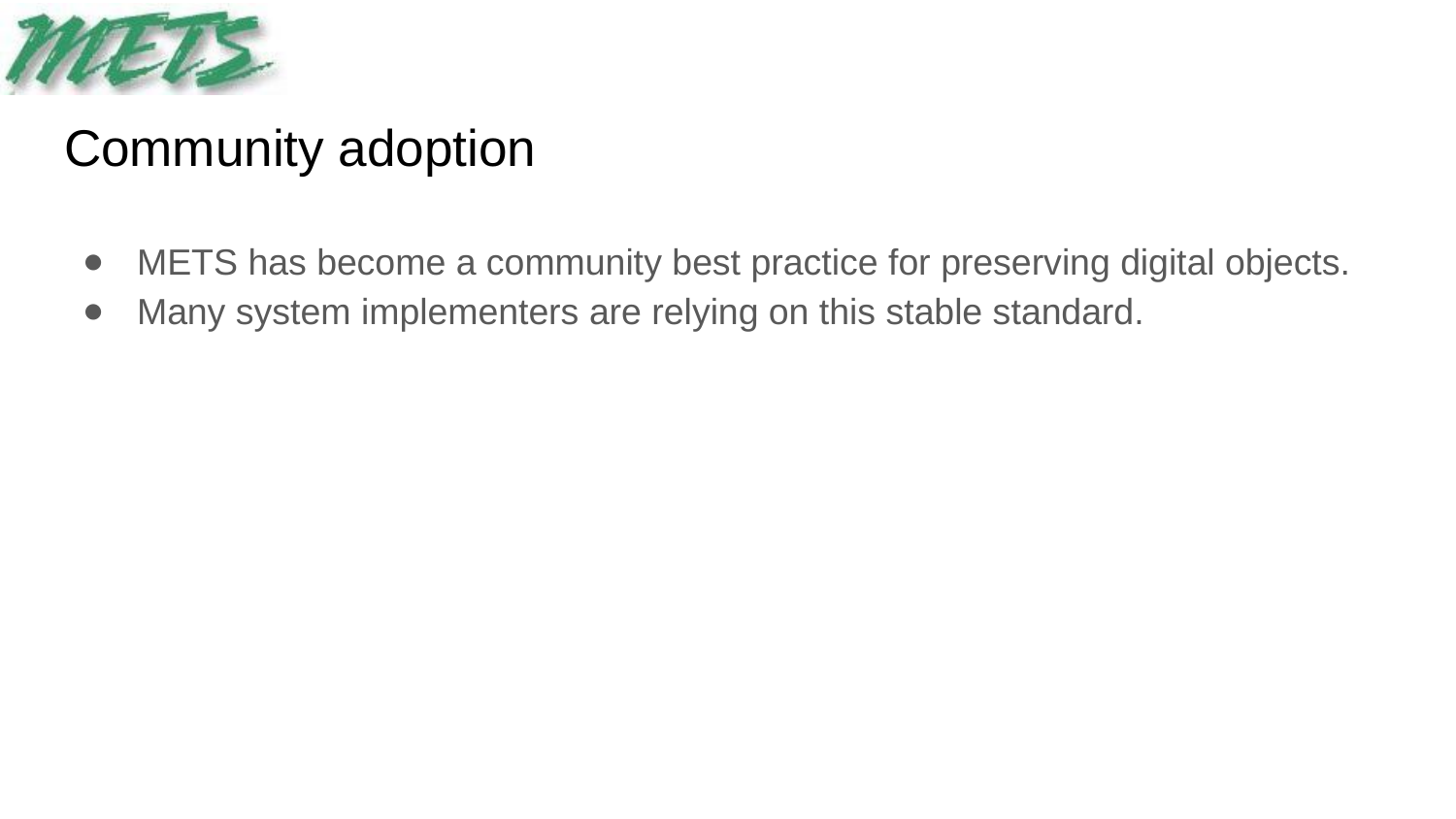

# Community adoption
METS has become a community best practice for preserving digital objects.
Many system implementers are relying on this stable standard.